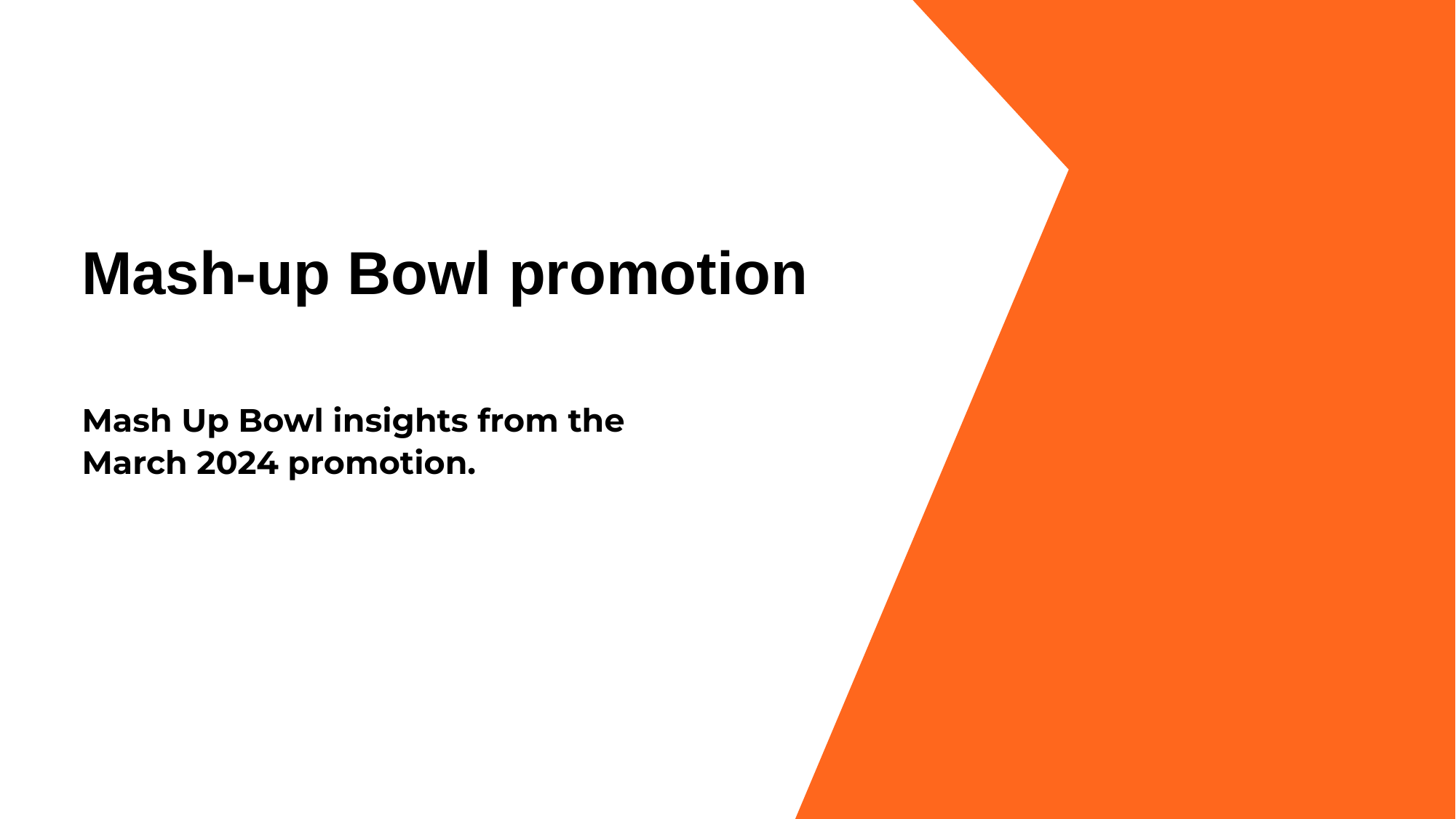

Mash-up Bowl promotion

Mash Up Bowl insights from the March 2024 promotion.